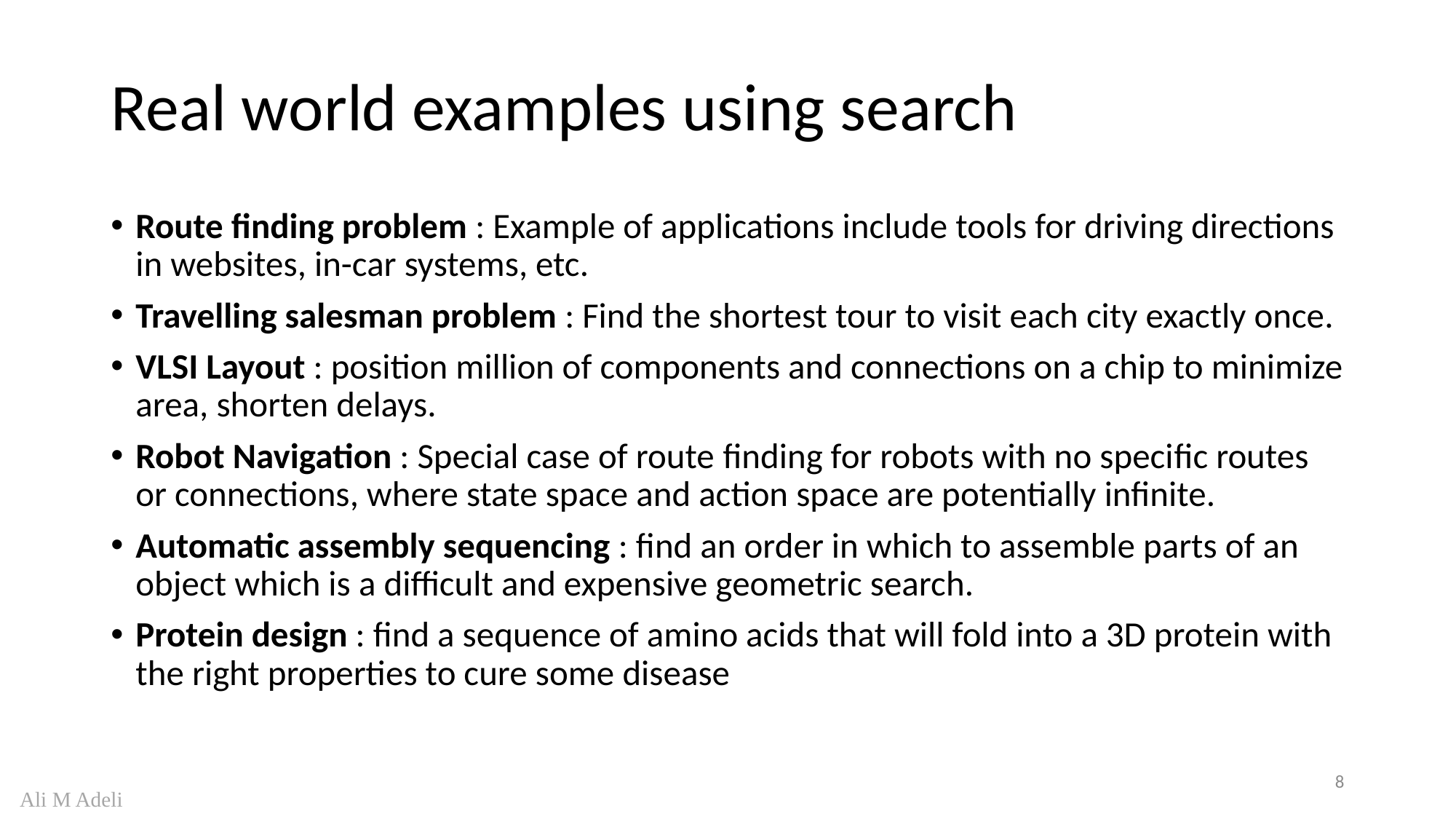

# Real world examples using search
Route finding problem : Example of applications include tools for driving directions in websites, in-car systems, etc.
Travelling salesman problem : Find the shortest tour to visit each city exactly once.
VLSI Layout : position million of components and connections on a chip to minimize area, shorten delays.
Robot Navigation : Special case of route ﬁnding for robots with no speciﬁc routes or connections, where state space and action space are potentially infinite.
Automatic assembly sequencing : ﬁnd an order in which to assemble parts of an object which is a diﬃcult and expensive geometric search.
Protein design : ﬁnd a sequence of amino acids that will fold into a 3D protein with the right properties to cure some disease

8